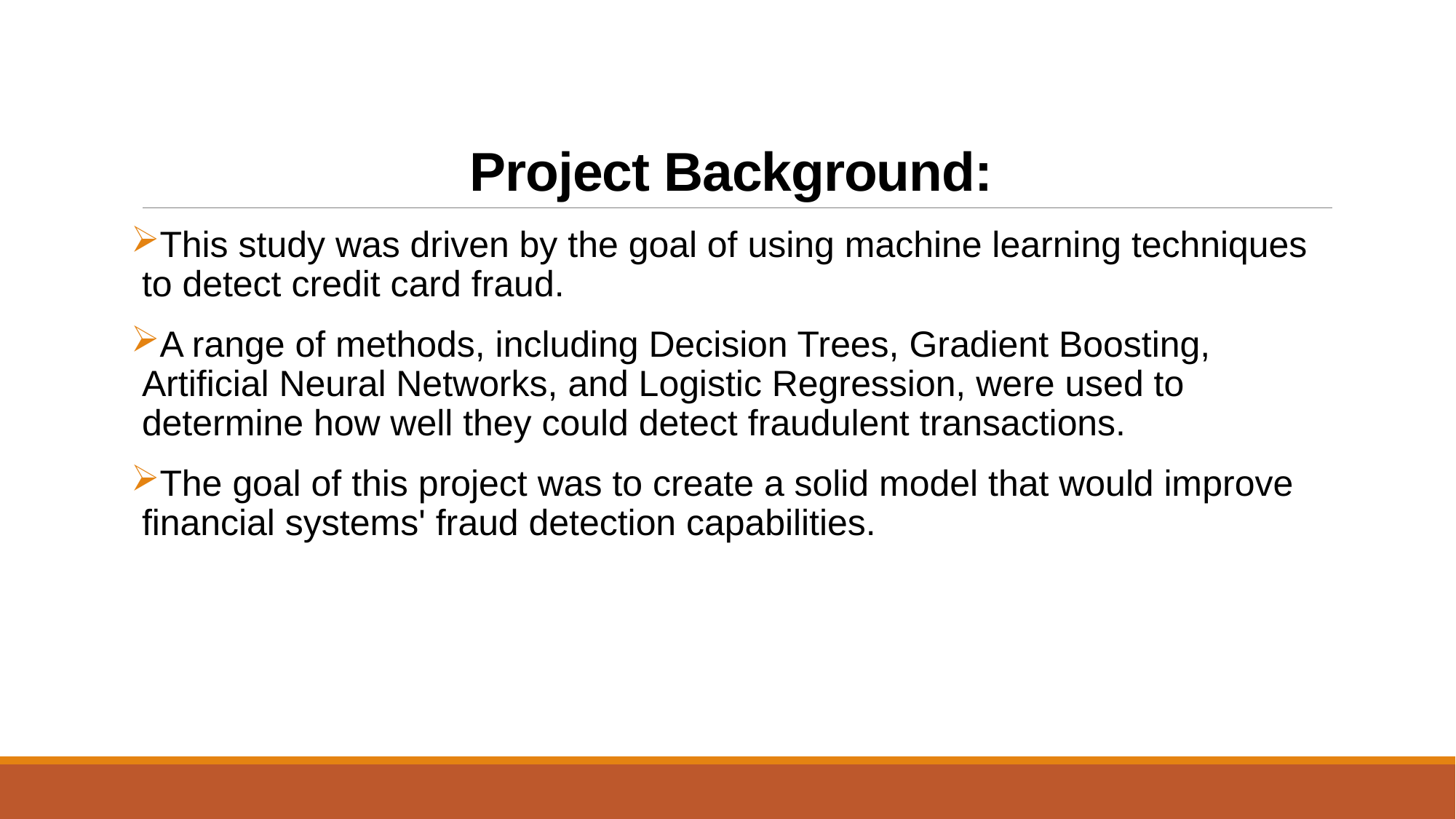

# Project Background:
This study was driven by the goal of using machine learning techniques to detect credit card fraud.
A range of methods, including Decision Trees, Gradient Boosting, Artificial Neural Networks, and Logistic Regression, were used to determine how well they could detect fraudulent transactions.
The goal of this project was to create a solid model that would improve financial systems' fraud detection capabilities.